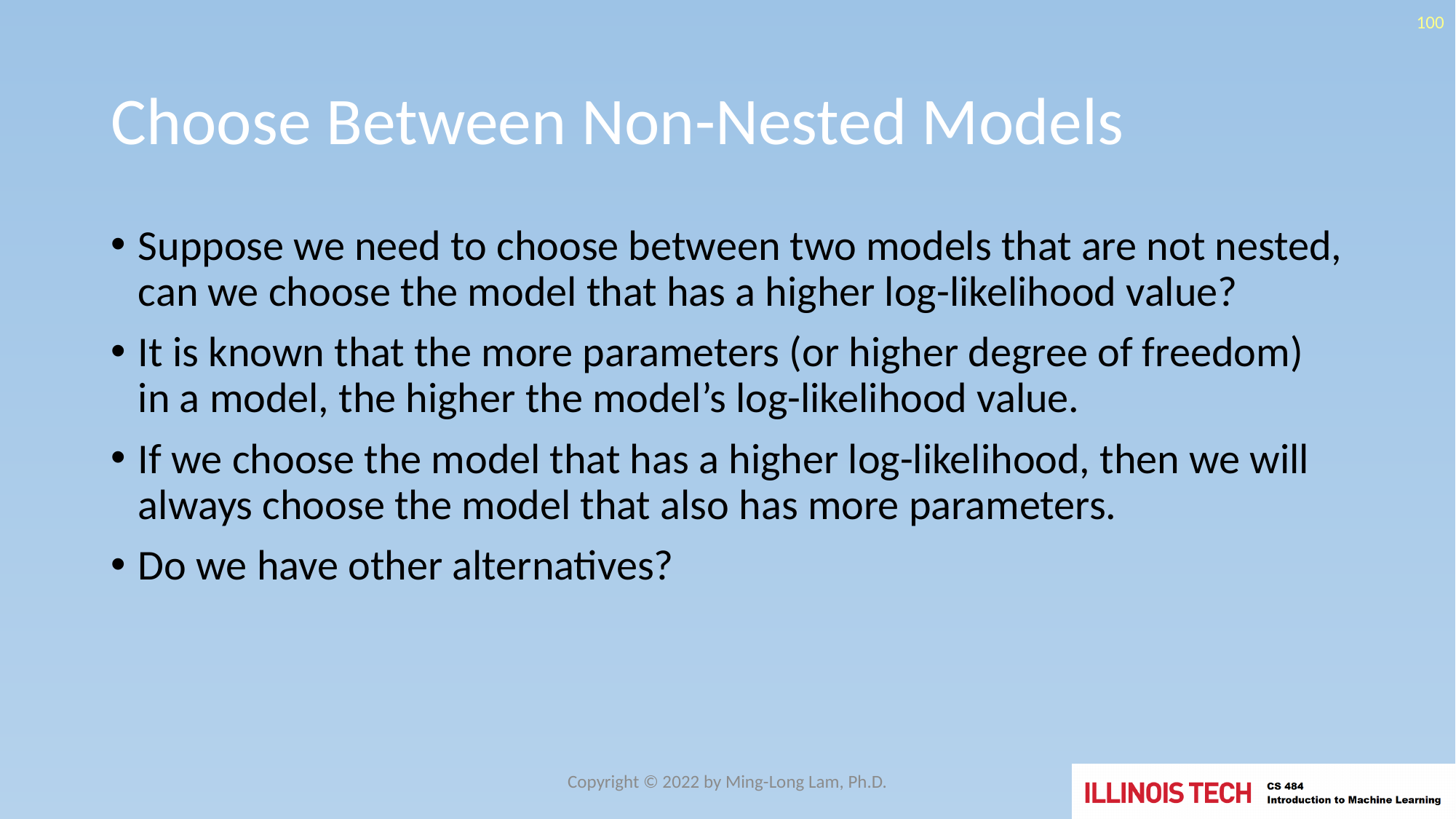

100
# Choose Between Non-Nested Models
Suppose we need to choose between two models that are not nested, can we choose the model that has a higher log-likelihood value?
It is known that the more parameters (or higher degree of freedom) in a model, the higher the model’s log-likelihood value.
If we choose the model that has a higher log-likelihood, then we will always choose the model that also has more parameters.
Do we have other alternatives?
Copyright © 2022 by Ming-Long Lam, Ph.D.